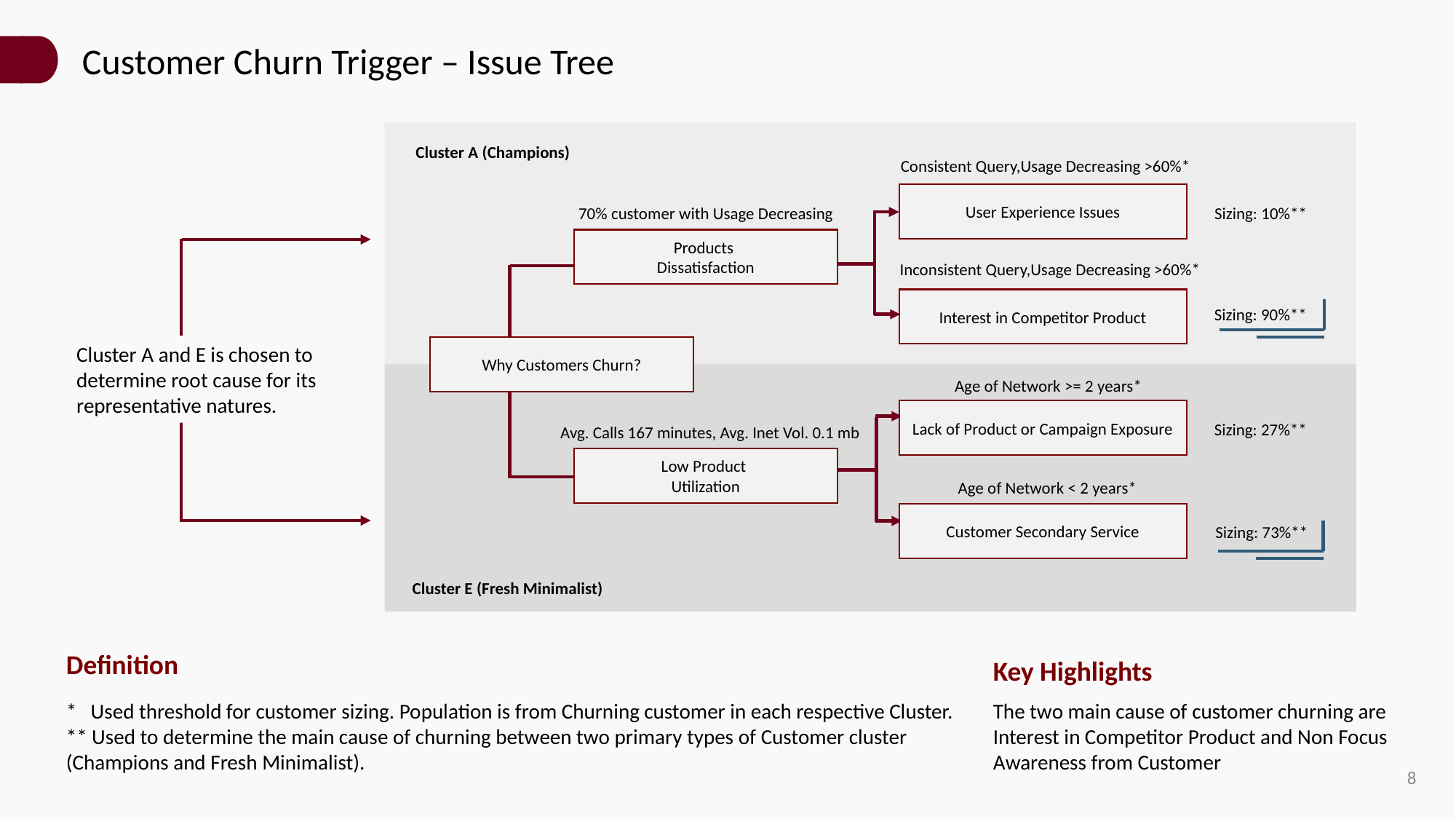

Customer Churn Trigger – Issue Tree

Cluster A (Champions)
Consistent Query,Usage Decreasing >60%*
User Experience Issues
70% customer with Usage Decreasing
Sizing: 10%**
Products
Dissatisfaction
Inconsistent Query,Usage Decreasing >60%*
Interest in Competitor Product
Sizing: 90%**
Why Customers Churn?
Age of Network >= 2 years*
Lack of Product or Campaign Exposure
Sizing: 27%**
Avg. Calls 167 minutes, Avg. Inet Vol. 0.1 mb

Low Product
Utilization
Age of Network < 2 years*
Customer Secondary Service
Sizing: 73%**
Cluster E (Fresh Minimalist)
Cluster A and E is chosen to determine root cause for its representative natures.
Definition
Key Highlights
The two main cause of customer churning are Interest in Competitor Product and Non Focus Awareness from Customer
*   Used threshold for customer sizing. Population is from Churning customer in each respective Cluster.
** Used to determine the main cause of churning between two primary types of Customer cluster (Champions and Fresh Minimalist).
8